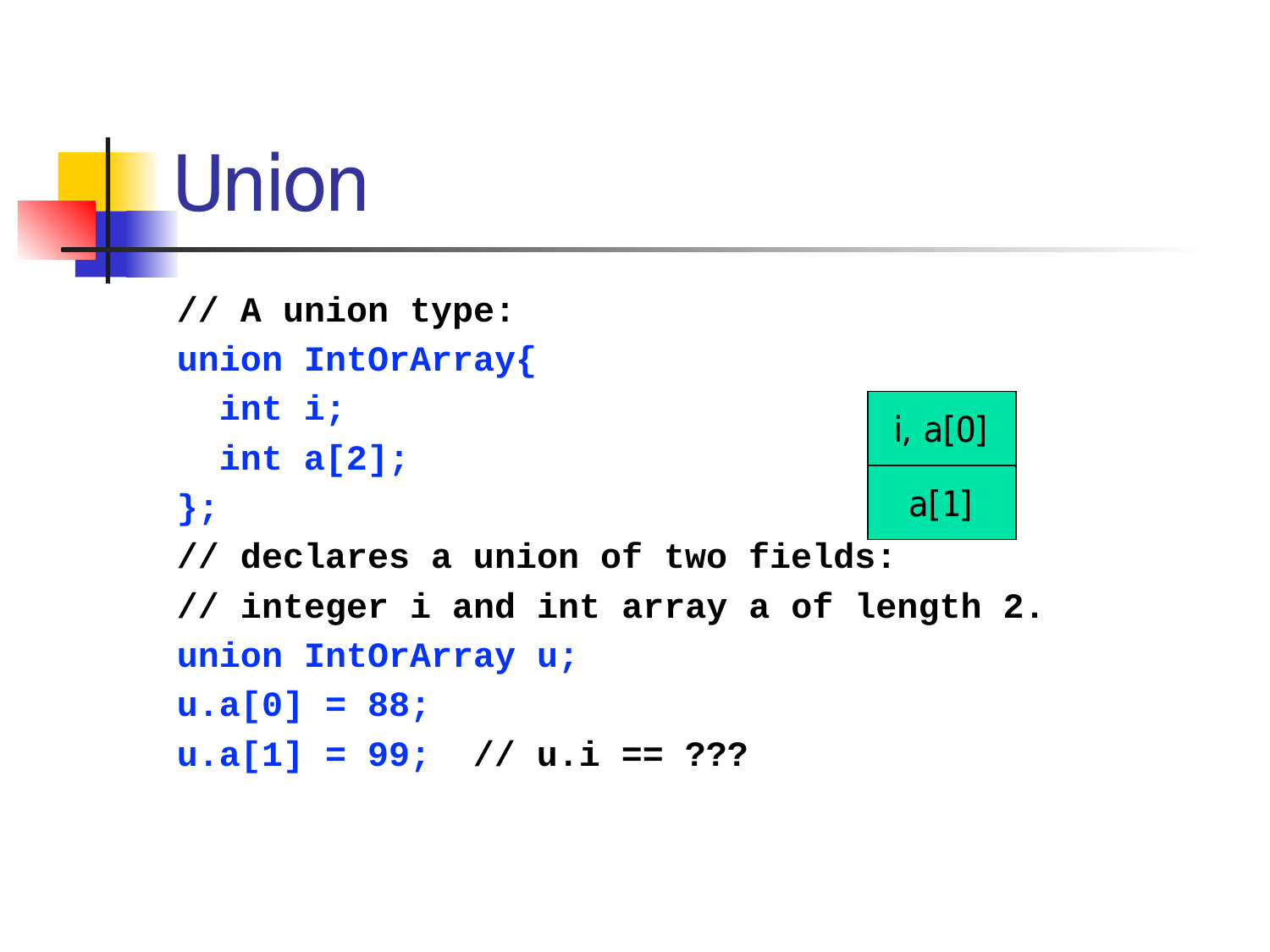

# Union
// A union type:
union IntOrArray{
  int i;
  int a[2];
};
// declares a union of two fields:
// integer i and int array a of length 2.
union IntOrArray u;
u.a[0] = 88;
u.a[1] = 99;  // u.i == ???
i, a[0]
a[1]